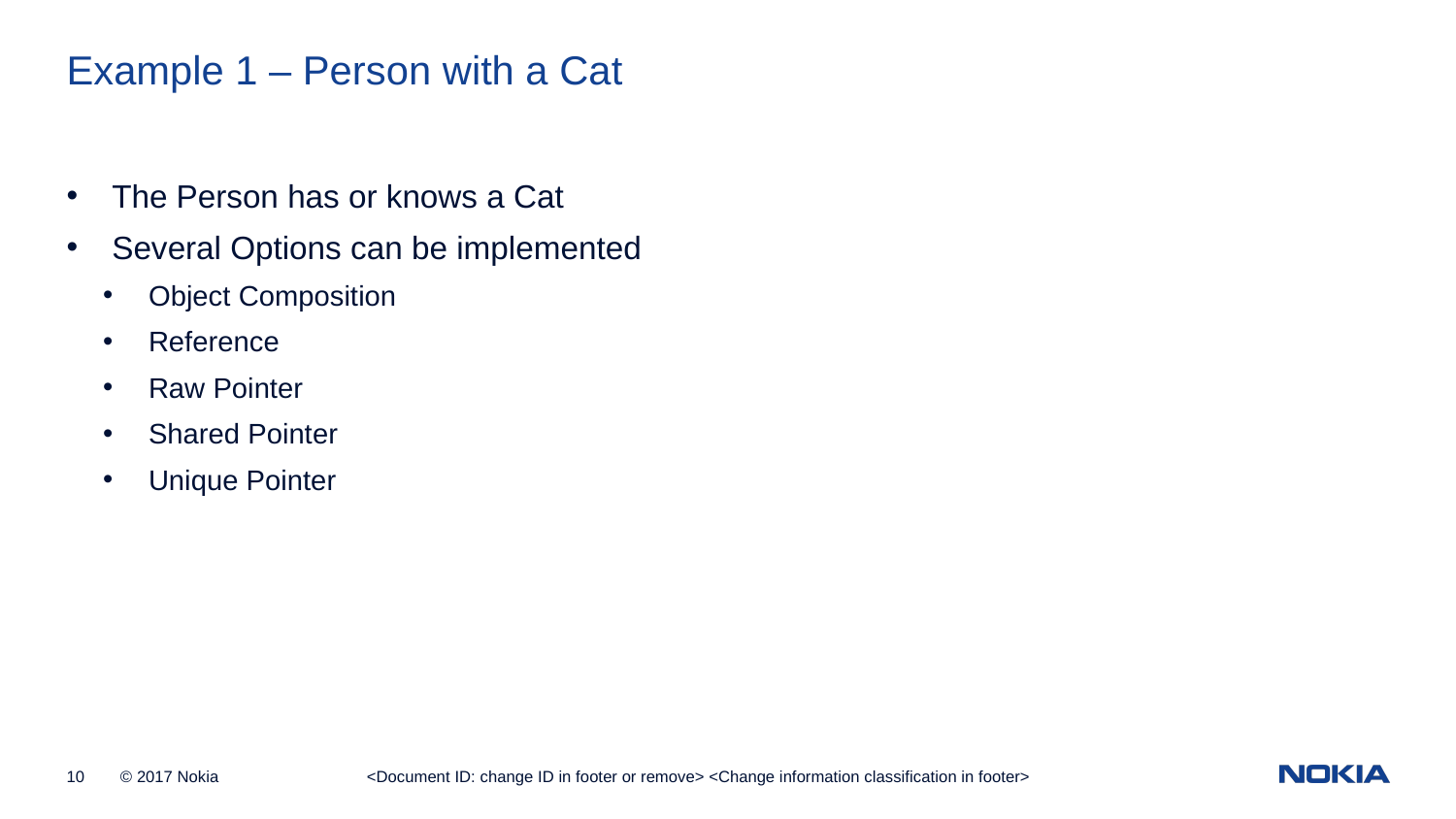

Example 1 – Person with a Cat

The Person has or knows a Cat
Several Options can be implemented
Object Composition
Reference
Raw Pointer
Shared Pointer
Unique Pointer

<Document ID: change ID in footer or remove> <Change information classification in footer>